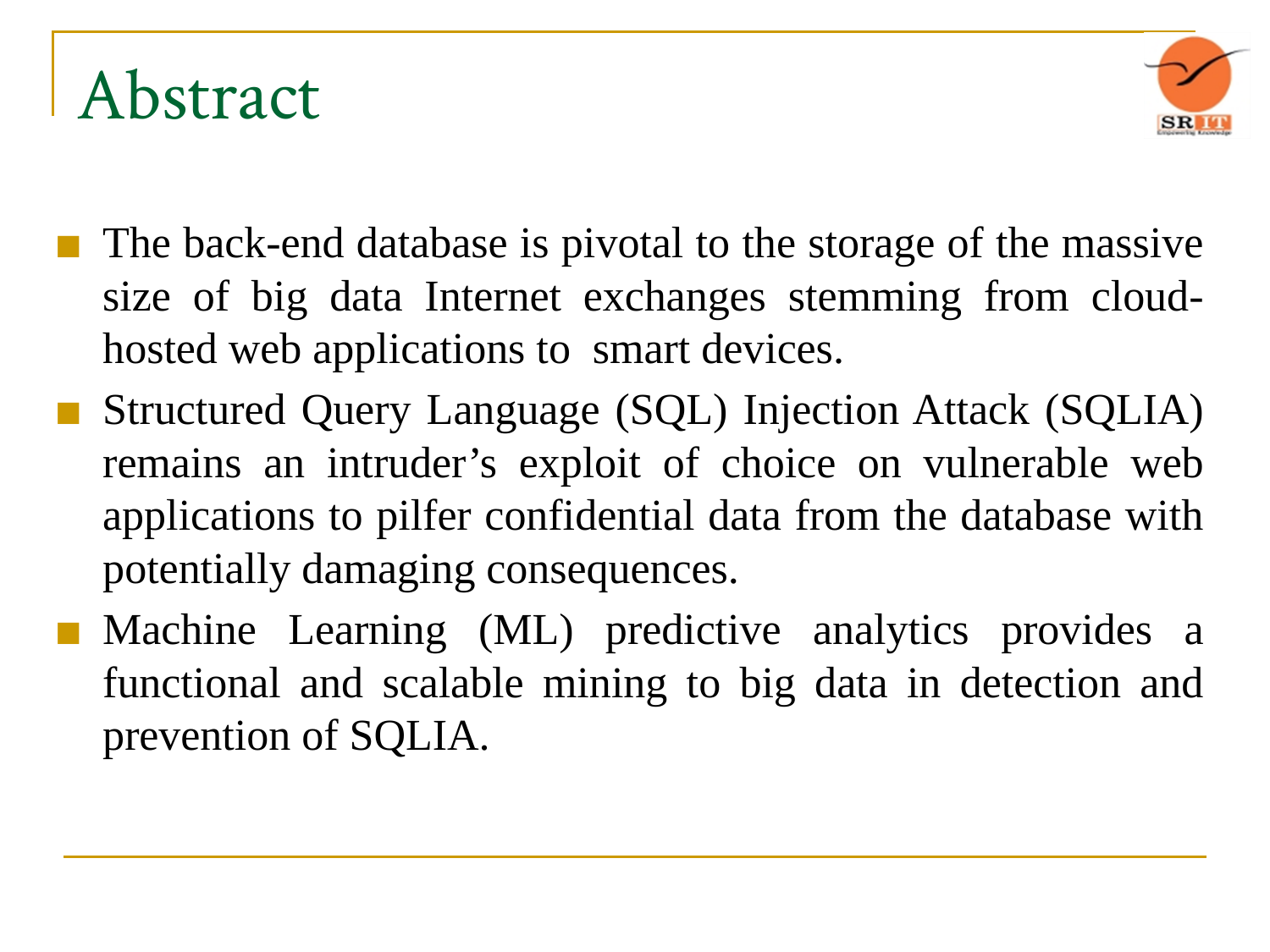

# Abstract

The back-end database is pivotal to the storage of the massive size of big data Internet exchanges stemming from cloud-hosted web applications to  smart devices.
Structured Query Language (SQL) Injection Attack (SQLIA) remains an intruder’s exploit of choice on vulnerable web applications to pilfer confidential data from the database with potentially damaging consequences.
Machine Learning (ML) predictive analytics provides a functional and scalable mining to big data in detection and prevention of SQLIA.